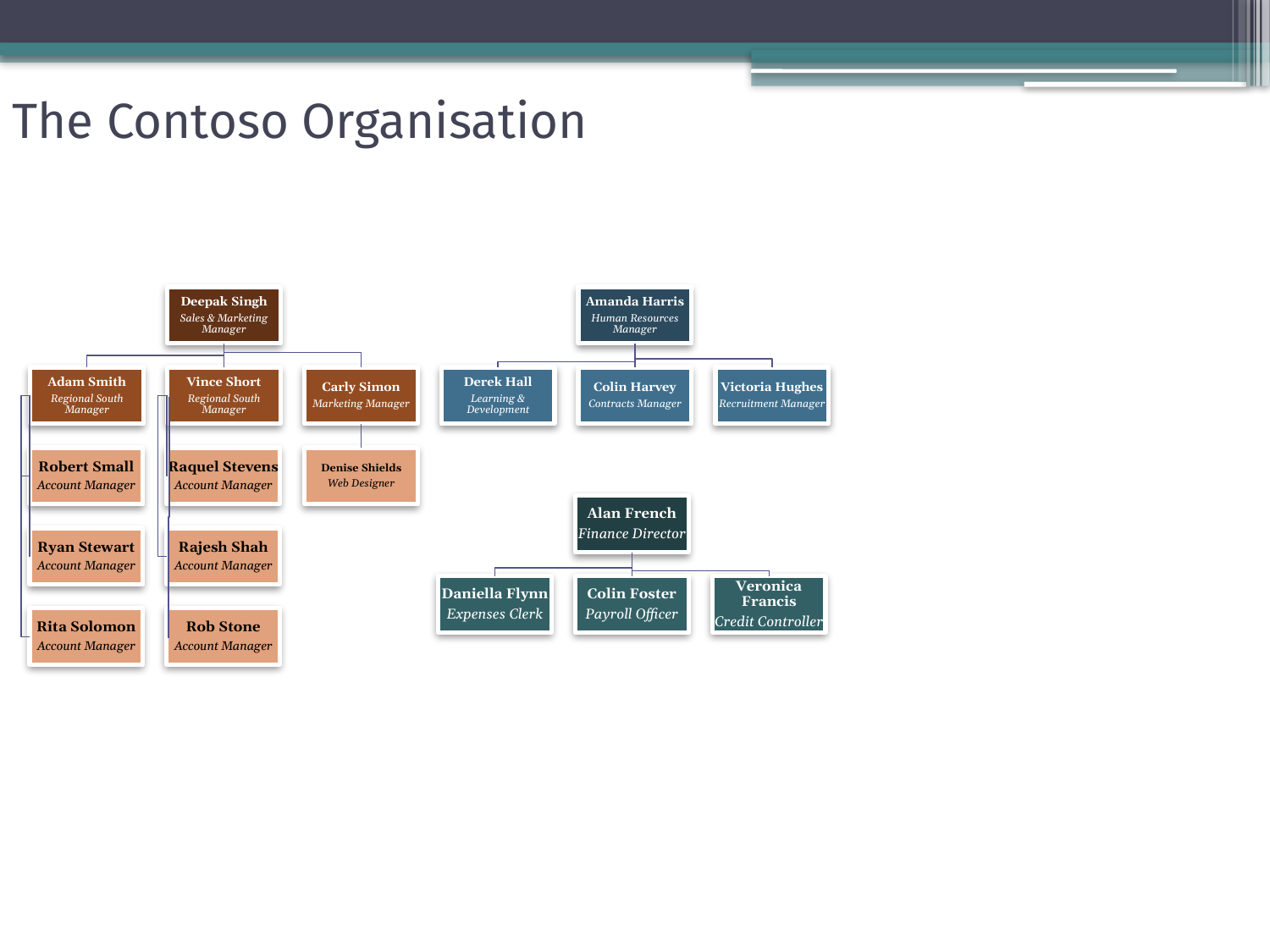

# The Contoso Organisation

Deepak Singh
Sales & Marketing Manager

Amanda Harris
Human Resources Manager

Adam Smith
Regional South Manager

Vince Short
Regional South Manager

Carly Simon
Marketing Manager

Derek Hall
Learning & Development

Colin Harvey
Contracts Manager

Victoria Hughes
Recruitment Manager

Robert Small
Account Manager

Raquel Stevens
Account Manager

Denise Shields
Web Designer

Alan French
Finance Director

Ryan Stewart
Account Manager

Rajesh Shah
Account Manager

Daniella Flynn
Expenses Clerk

Colin Foster
Payroll Officer

Veronica Francis
Credit Controller

Rita Solomon
Account Manager

Rob Stone
Account Manager